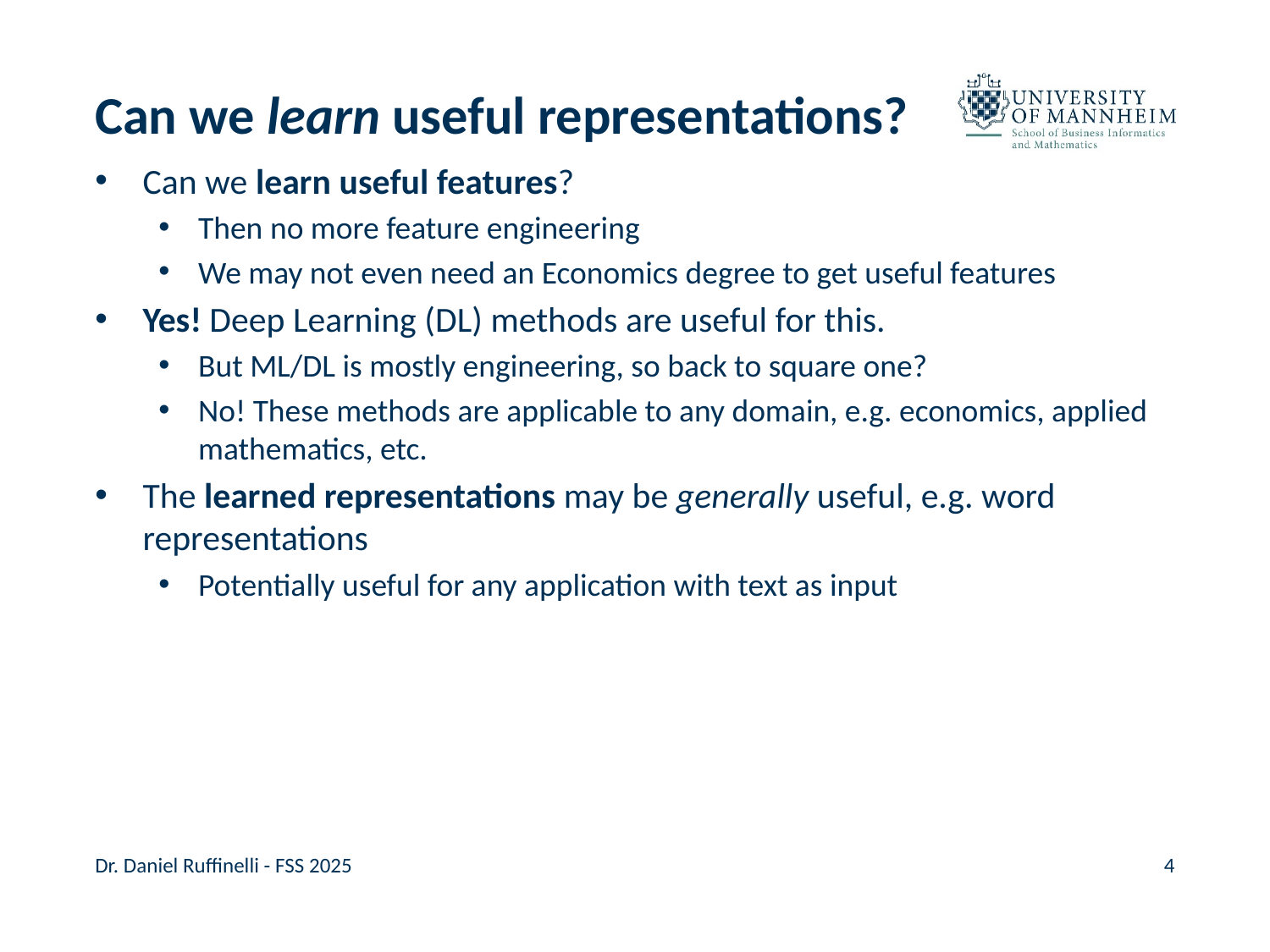

# Can we learn useful representations?
Can we learn useful features?
Then no more feature engineering
We may not even need an Economics degree to get useful features
Yes! Deep Learning (DL) methods are useful for this.
But ML/DL is mostly engineering, so back to square one?
No! These methods are applicable to any domain, e.g. economics, applied mathematics, etc.
The learned representations may be generally useful, e.g. word representations
Potentially useful for any application with text as input
Dr. Daniel Ruffinelli - FSS 2025
4